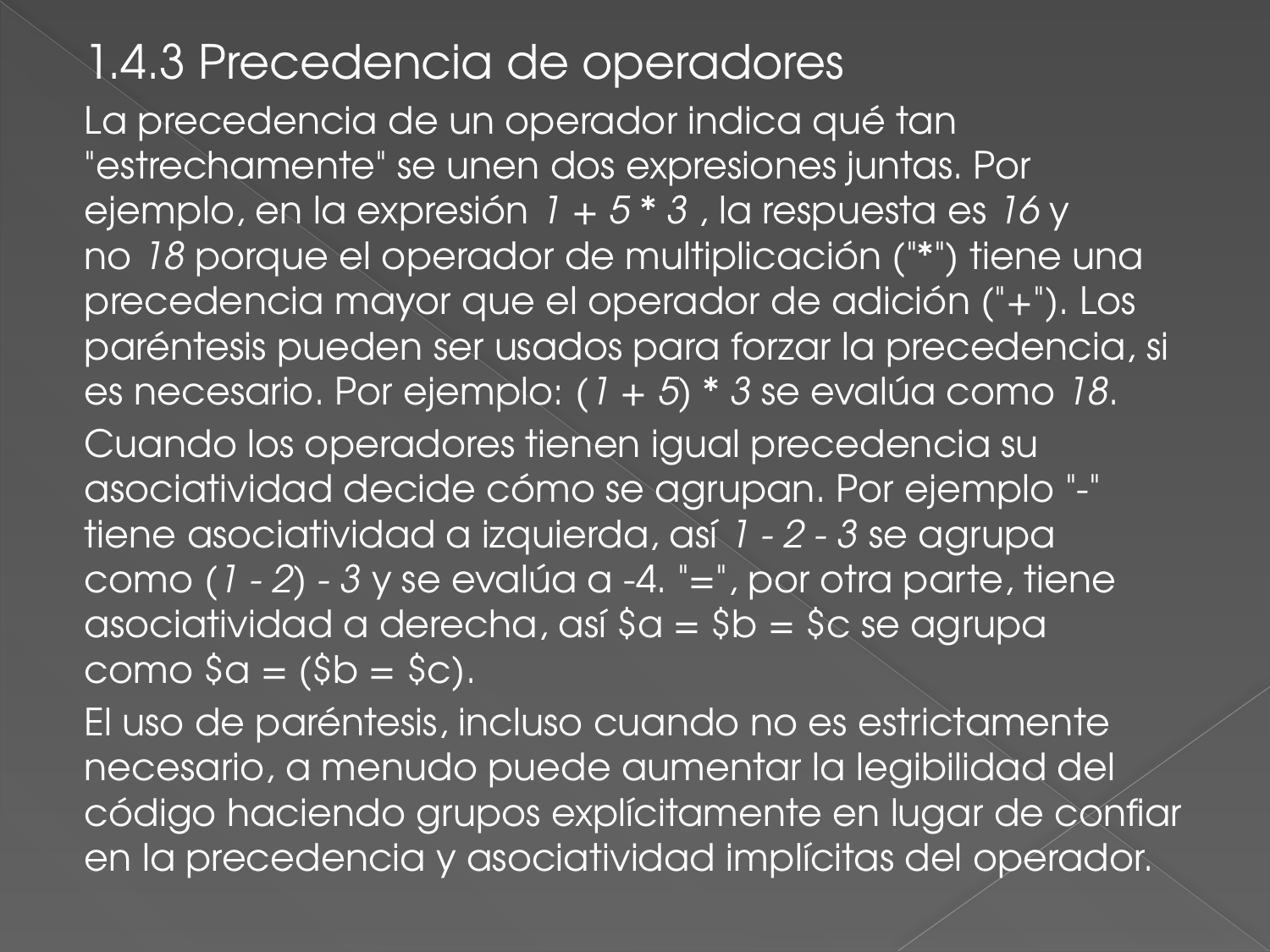

1.4.3 Precedencia de operadores
La precedencia de un operador indica qué tan "estrechamente" se unen dos expresiones juntas. Por ejemplo, en la expresión 1 + 5 * 3 , la respuesta es 16 y no 18 porque el operador de multiplicación ("*") tiene una precedencia mayor que el operador de adición ("+"). Los paréntesis pueden ser usados para forzar la precedencia, si es necesario. Por ejemplo: (1 + 5) * 3 se evalúa como 18.
Cuando los operadores tienen igual precedencia su asociatividad decide cómo se agrupan. Por ejemplo "-" tiene asociatividad a izquierda, así 1 - 2 - 3 se agrupa como (1 - 2) - 3 y se evalúa a -4. "=", por otra parte, tiene asociatividad a derecha, así $a = $b = $c se agrupa como $a = ($b = $c).
El uso de paréntesis, incluso cuando no es estrictamente necesario, a menudo puede aumentar la legibilidad del código haciendo grupos explícitamente en lugar de confiar en la precedencia y asociatividad implícitas del operador.